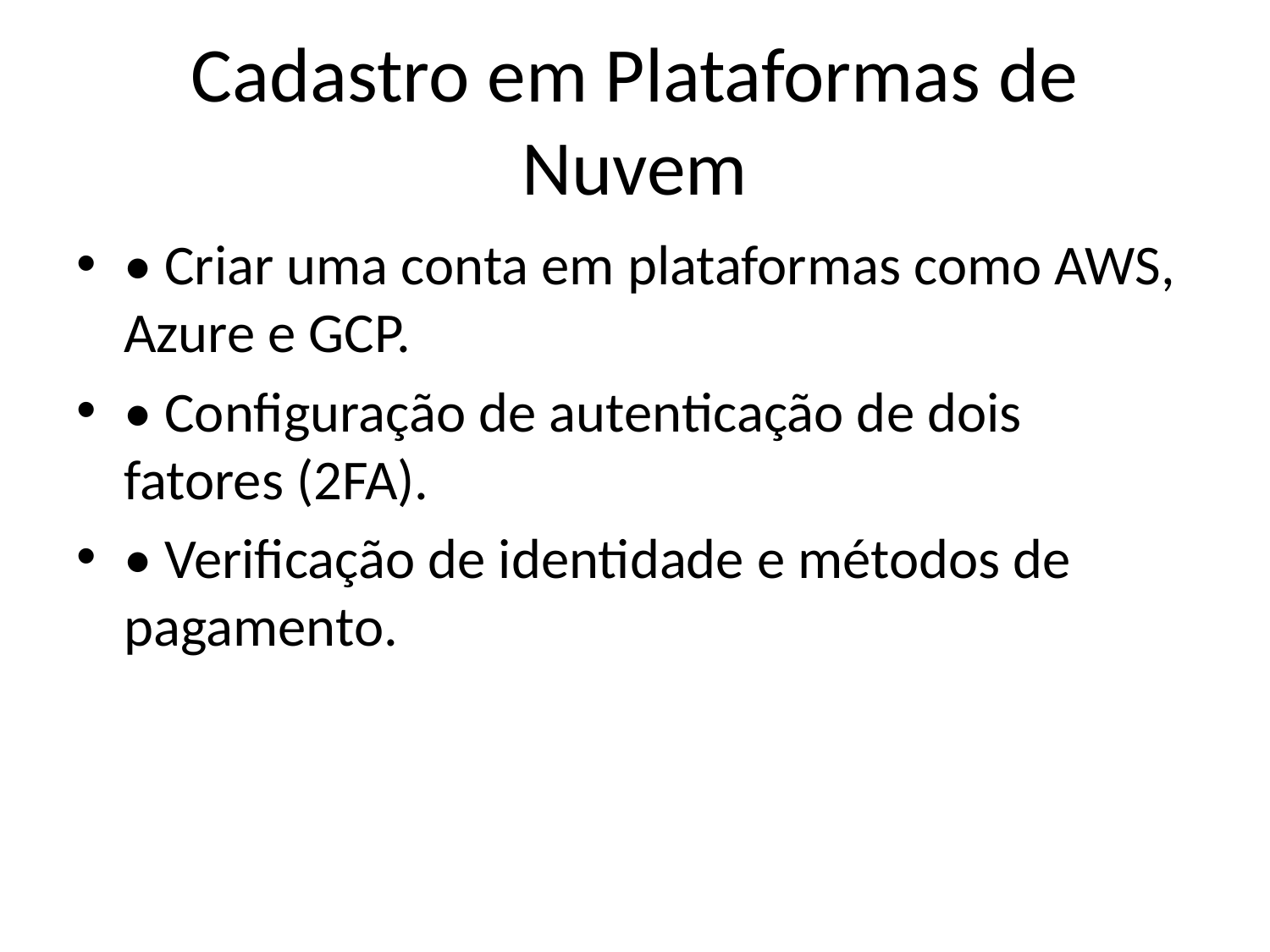

# Cadastro em Plataformas de Nuvem
• Criar uma conta em plataformas como AWS, Azure e GCP.
• Configuração de autenticação de dois fatores (2FA).
• Verificação de identidade e métodos de pagamento.